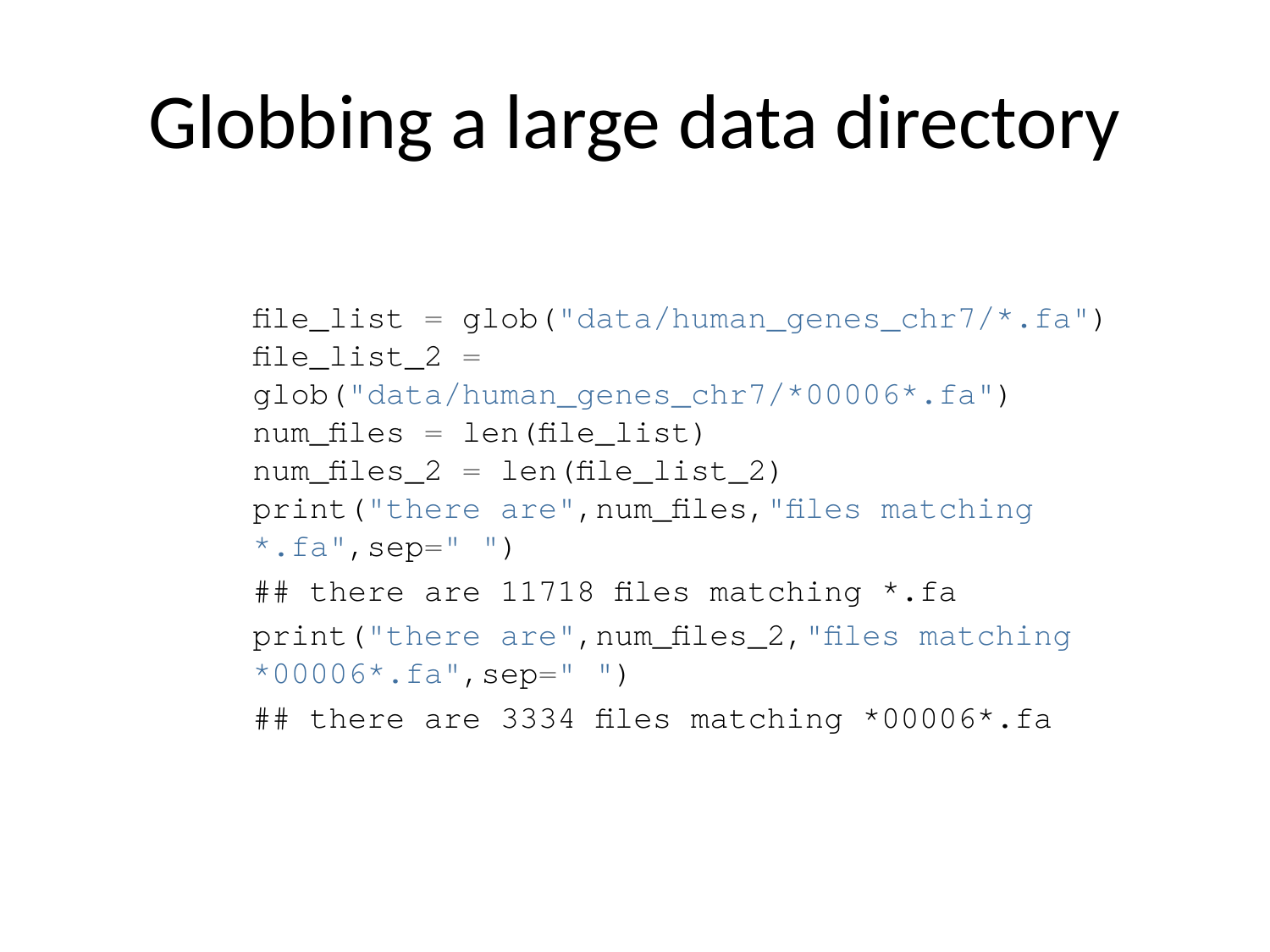

# Globbing a large data directory
file_list = glob("data/human_genes_chr7/*.fa")
file_list_2 = glob("data/human_genes_chr7/*00006*.fa")
num_files = len(file_list)
num_files_2 = len(file_list_2)
print("there are",num_files,"files matching *.fa",sep=" ")
## there are 11718 files matching *.fa
print("there are",num_files_2,"files matching *00006*.fa",sep=" ")
## there are 3334 files matching *00006*.fa